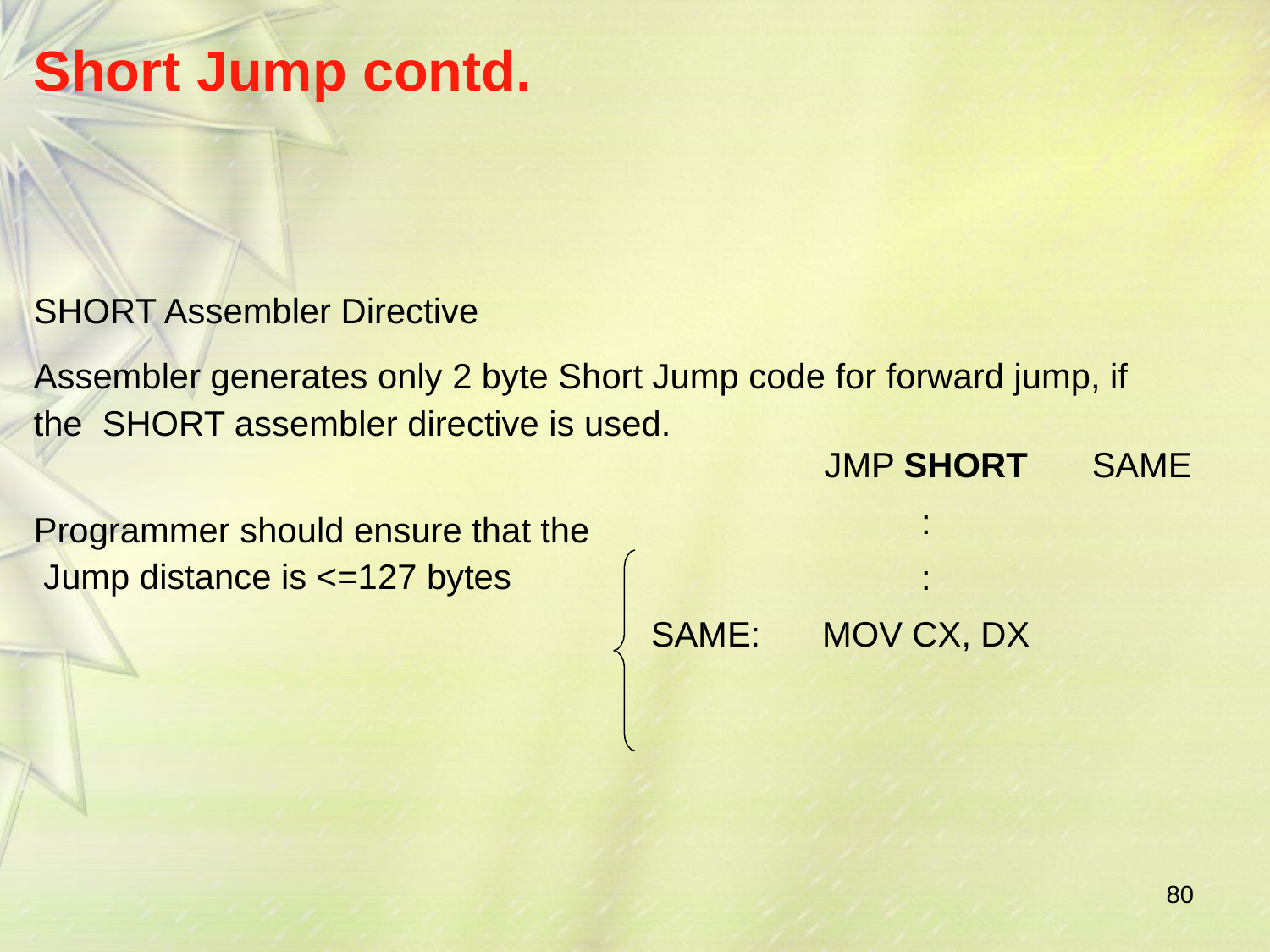

# Short Jump contd.
SHORT Assembler Directive
Assembler generates only 2 byte Short Jump code for forward jump, if the  SHORT assembler directive is used.
JMP SHORT
:
:
MOV CX, DX
SAME
Programmer should ensure that the  Jump distance is <=127 bytes

SAME:
80